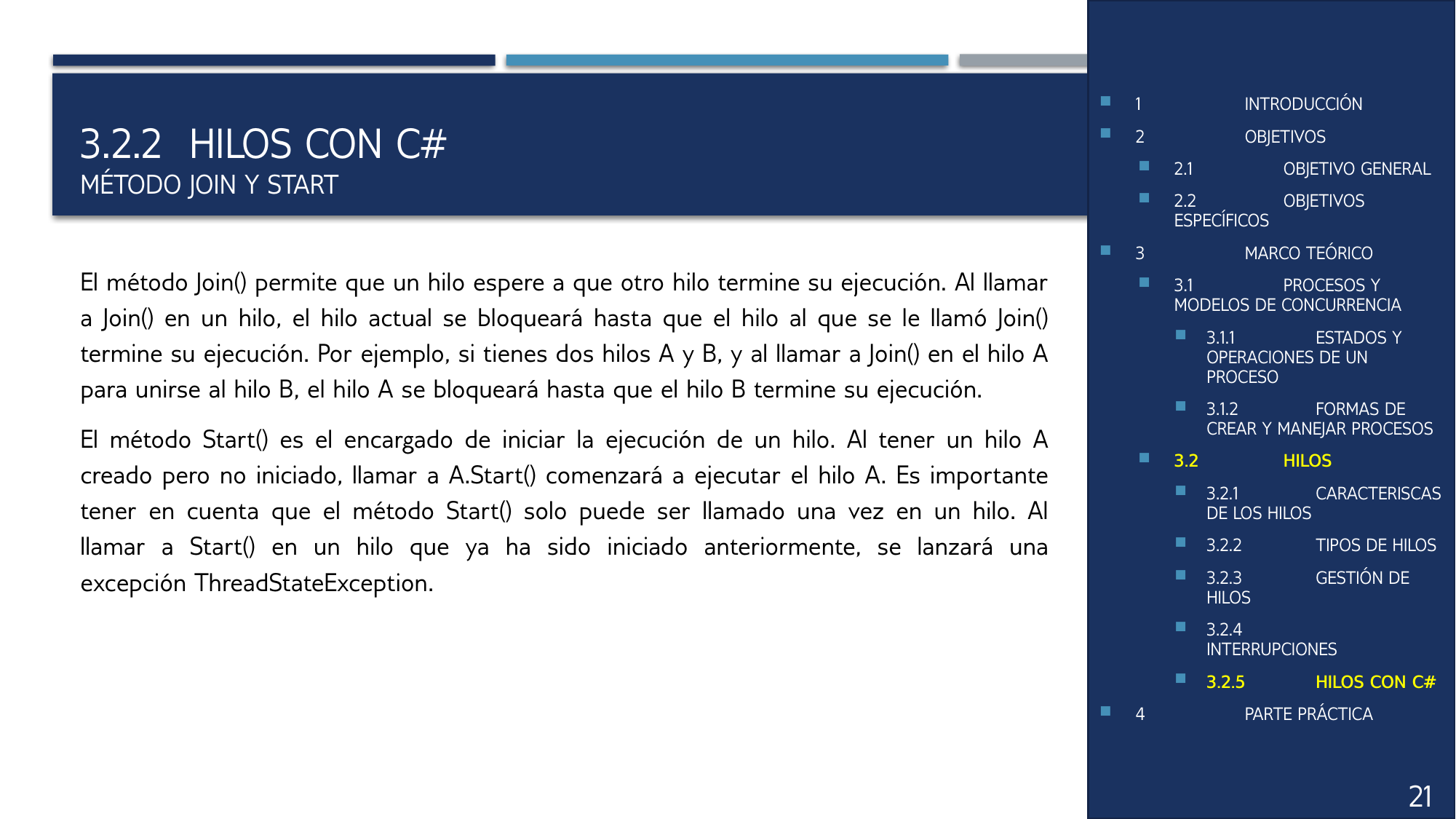

1	INTRODUCCIÓN
2	OBJETIVOS
2.1	OBJETIVO GENERAL
2.2	OBJETIVOS ESPECÍFICOS
3	MARCO TEÓRICO
3.1	PROCESOS Y MODELOS DE CONCURRENCIA
3.1.1	ESTADOS Y OPERACIONES DE UN PROCESO
3.1.2	FORMAS DE CREAR Y MANEJAR PROCESOS
3.2	HILOS
3.2.1	CARACTERISCAS DE LOS HILOS
3.2.2	TIPOS DE HILOS
3.2.3	GESTIÓN DE HILOS
3.2.4	INTERRUPCIONES
3.2.5	HILOS CON C#
4	PARTE PRÁCTICA
# 3.2.2	HILOS CON C# MÉTODO JOIN Y START
El método Join() permite que un hilo espere a que otro hilo termine su ejecución. Al llamar a Join() en un hilo, el hilo actual se bloqueará hasta que el hilo al que se le llamó Join() termine su ejecución. Por ejemplo, si tienes dos hilos A y B, y al llamar a Join() en el hilo A para unirse al hilo B, el hilo A se bloqueará hasta que el hilo B termine su ejecución.
El método Start() es el encargado de iniciar la ejecución de un hilo. Al tener un hilo A creado pero no iniciado, llamar a A.Start() comenzará a ejecutar el hilo A. Es importante tener en cuenta que el método Start() solo puede ser llamado una vez en un hilo. Al llamar a Start() en un hilo que ya ha sido iniciado anteriormente, se lanzará una excepción ThreadStateException.
21
10
10
6